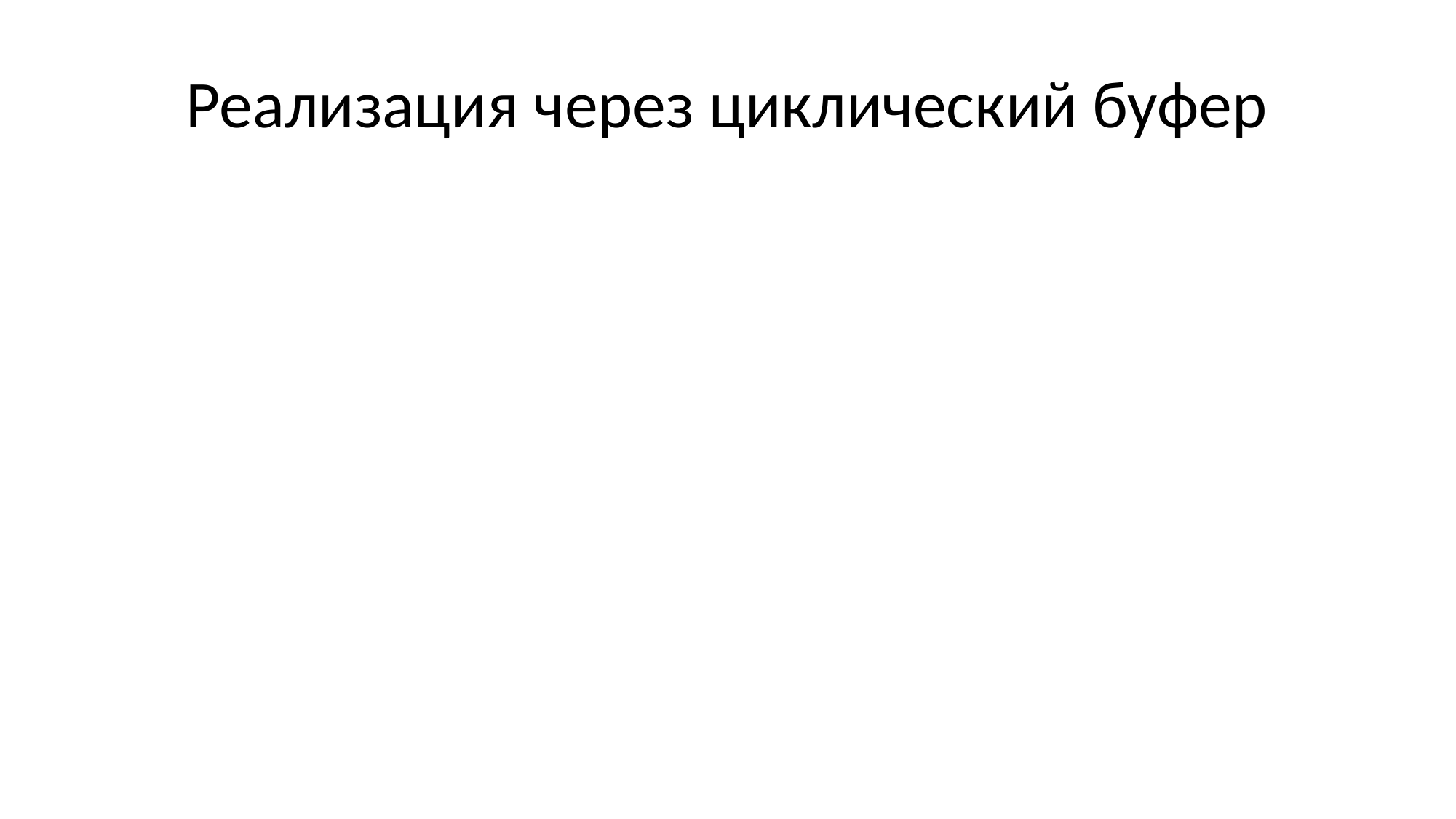

# Реализация через циклический буфер
TQueue MakeQueue(int capacity) {
    TQueue queue;
    queue->Values = malloc(
        sizeof(TValue) * size);
    queue->Begin = queue->End = 0;
    queue->Capacity = capacity;
    return queue;
}

void Enqueue(
    TQueue* queue,
    TValue value
) {
    queue->Values[queue->End] = a;
    ++queue->End;
    queue->End %= queue->Capacity;
}
TValue Dequeue(TQueue* queue) {
    TValue value =
        queue->Values[q->Begin];
    ++queue->Begin;
    queue->Begin %= queue->Capacity;
    return value;
}

void DestroyQueue(TQueue* queue) {
    free(queue->Values);
}

int IsEmpty(TQueue queue) {
    return queue->Begin == queue->End;
}